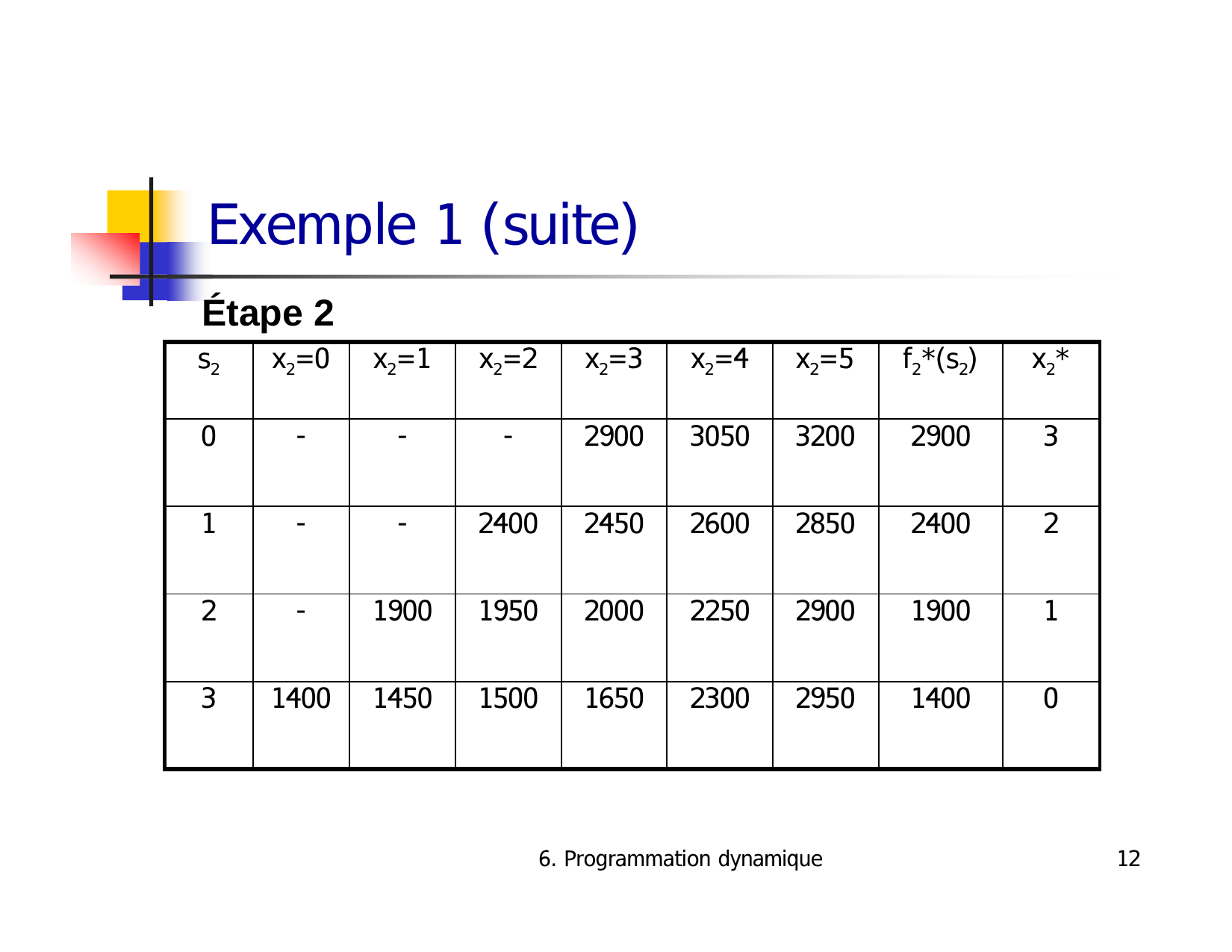

# Exemple 1 (suite)
Étape 2
| s2 | x2=0 | x2=1 | x2=2 | x2=3 | x2=4 | x2=5 | f2\*(s2) | x2\* |
| --- | --- | --- | --- | --- | --- | --- | --- | --- |
| 0 | - | - | - | 2900 | 3050 | 3200 | 2900 | 3 |
| 1 | - | - | 2400 | 2450 | 2600 | 2850 | 2400 | 2 |
| 2 | - | 1900 | 1950 | 2000 | 2250 | 2900 | 1900 | 1 |
| 3 | 1400 | 1450 | 1500 | 1650 | 2300 | 2950 | 1400 | 0 |
6. Programmation dynamique
12